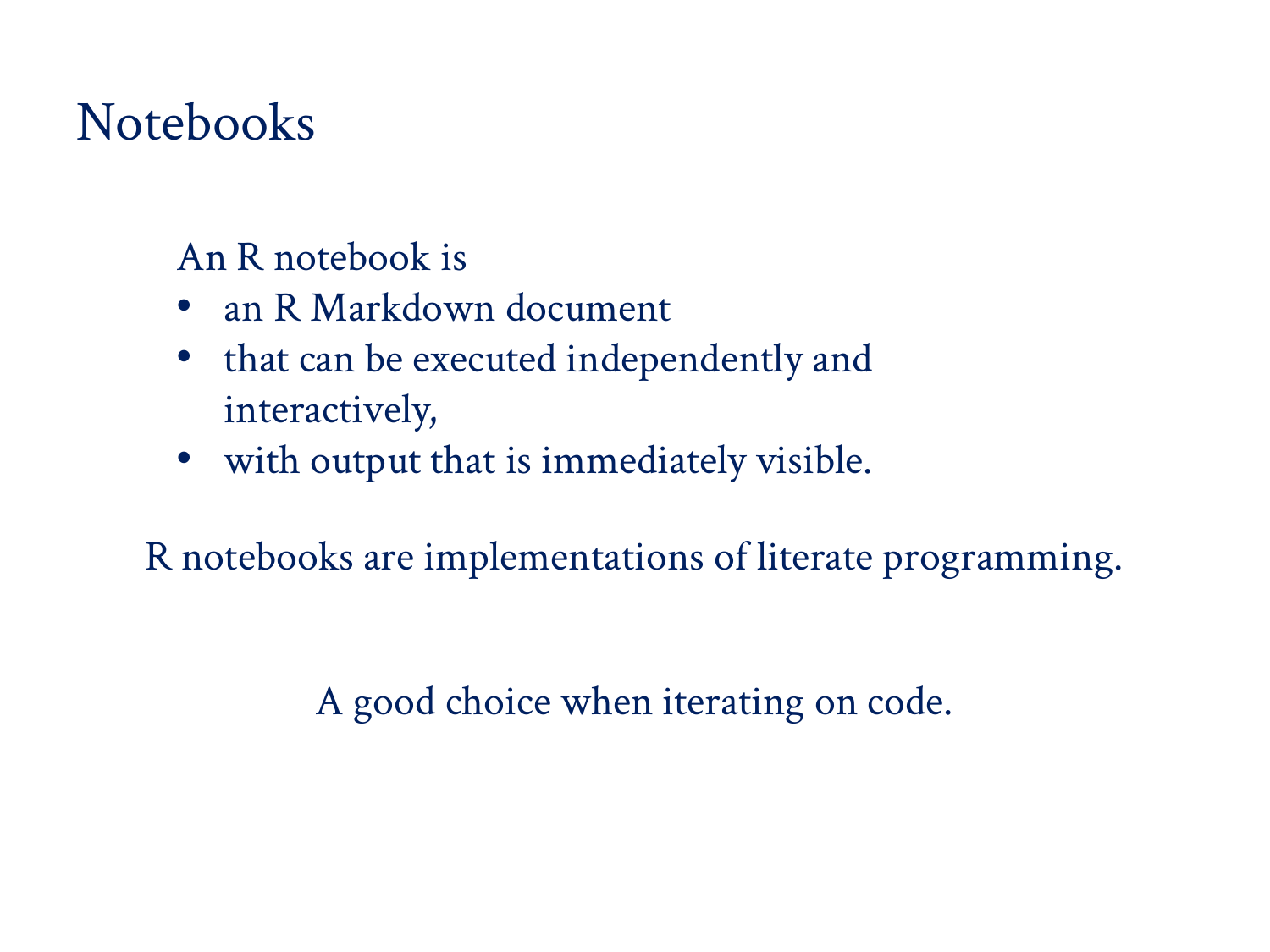

# Notebooks
An R notebook is
an R Markdown document
that can be executed independently and interactively,
with output that is immediately visible.
R notebooks are implementations of literate programming.
A good choice when iterating on code.